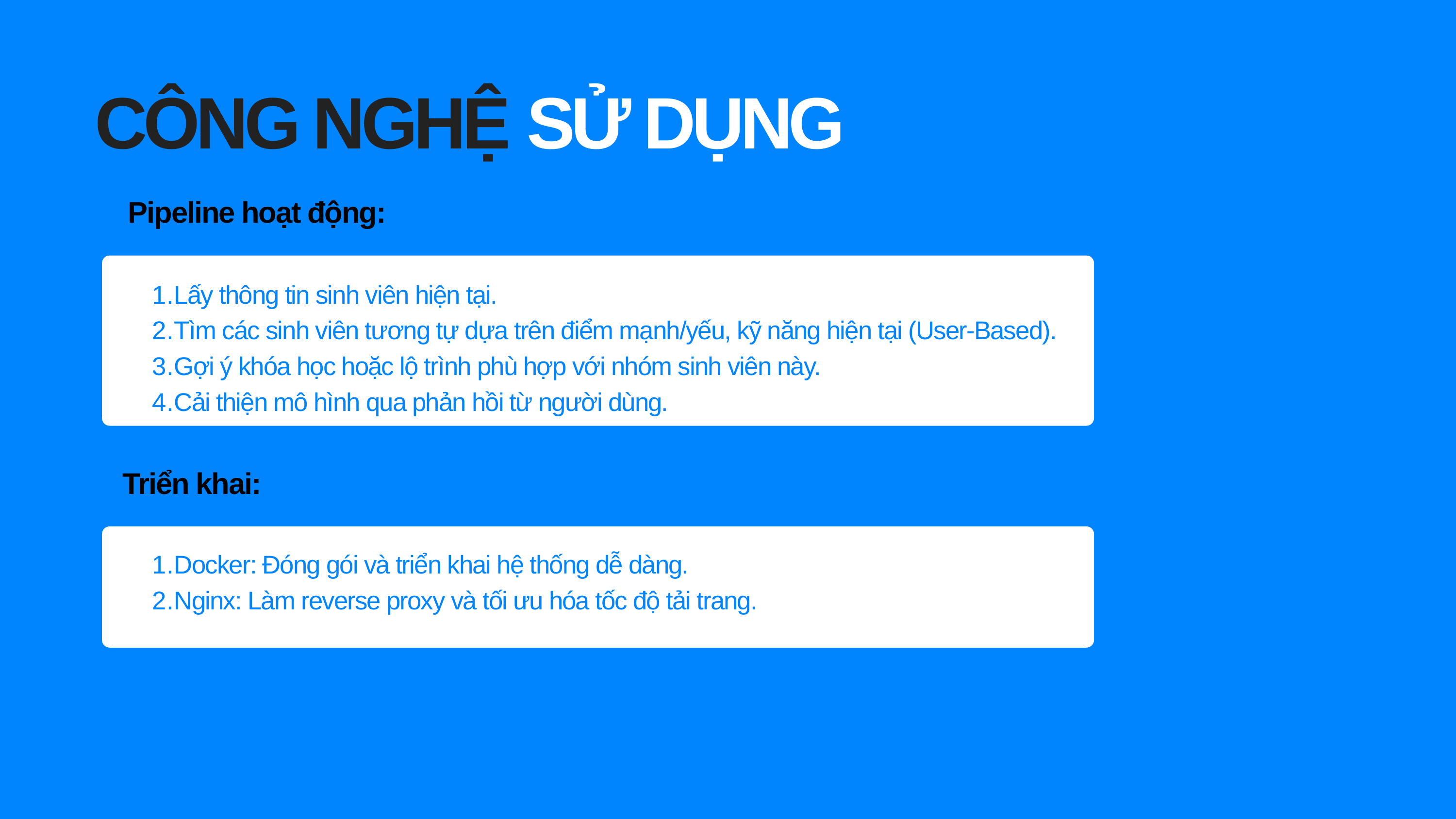

CÔNG NGHỆ SỬ DỤNG
Pipeline hoạt động:

Lấy thông tin sinh viên hiện tại.
Tìm các sinh viên tương tự dựa trên điểm mạnh/yếu, kỹ năng hiện tại (User-Based).
Gợi ý khóa học hoặc lộ trình phù hợp với nhóm sinh viên này.
Cải thiện mô hình qua phản hồi từ người dùng.

Triển khai:

Docker: Đóng gói và triển khai hệ thống dễ dàng.
Nginx: Làm reverse proxy và tối ưu hóa tốc độ tải trang.